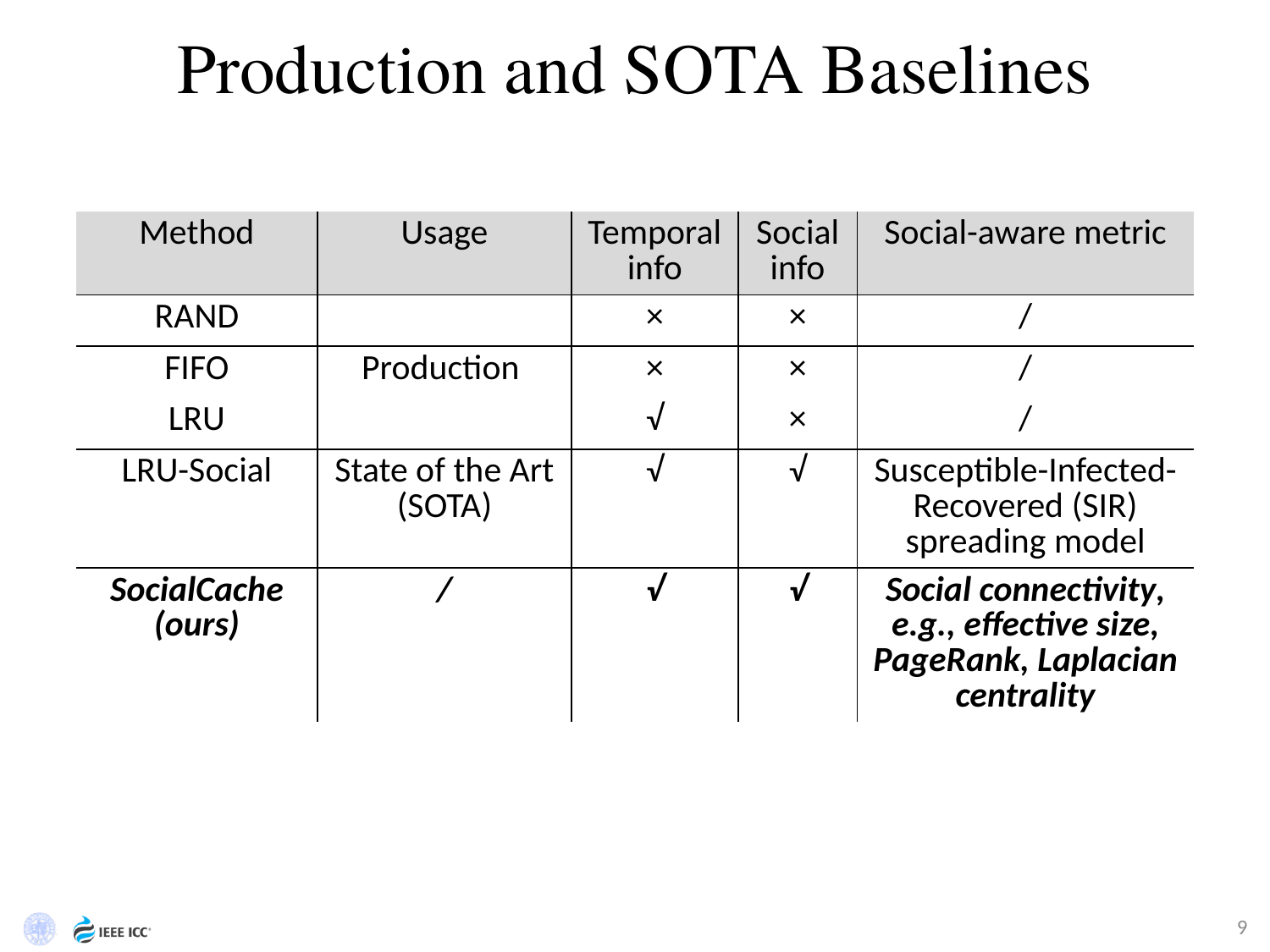

# Production and SOTA Baselines
| Method | Usage | Temporal info | Social info | Social-aware metric |
| --- | --- | --- | --- | --- |
| RAND |  | × | × | / |
| FIFO | Production | × | × | / |
| LRU |  | √ | × | / |
| LRU-Social | State of the Art (SOTA) | √ | √ | Susceptible-Infected-Recovered (SIR) spreading model |
| SocialCache (ours) | / | √ | √ | Social connectivity, e.g., effective size, PageRank, Laplacian centrality |
9